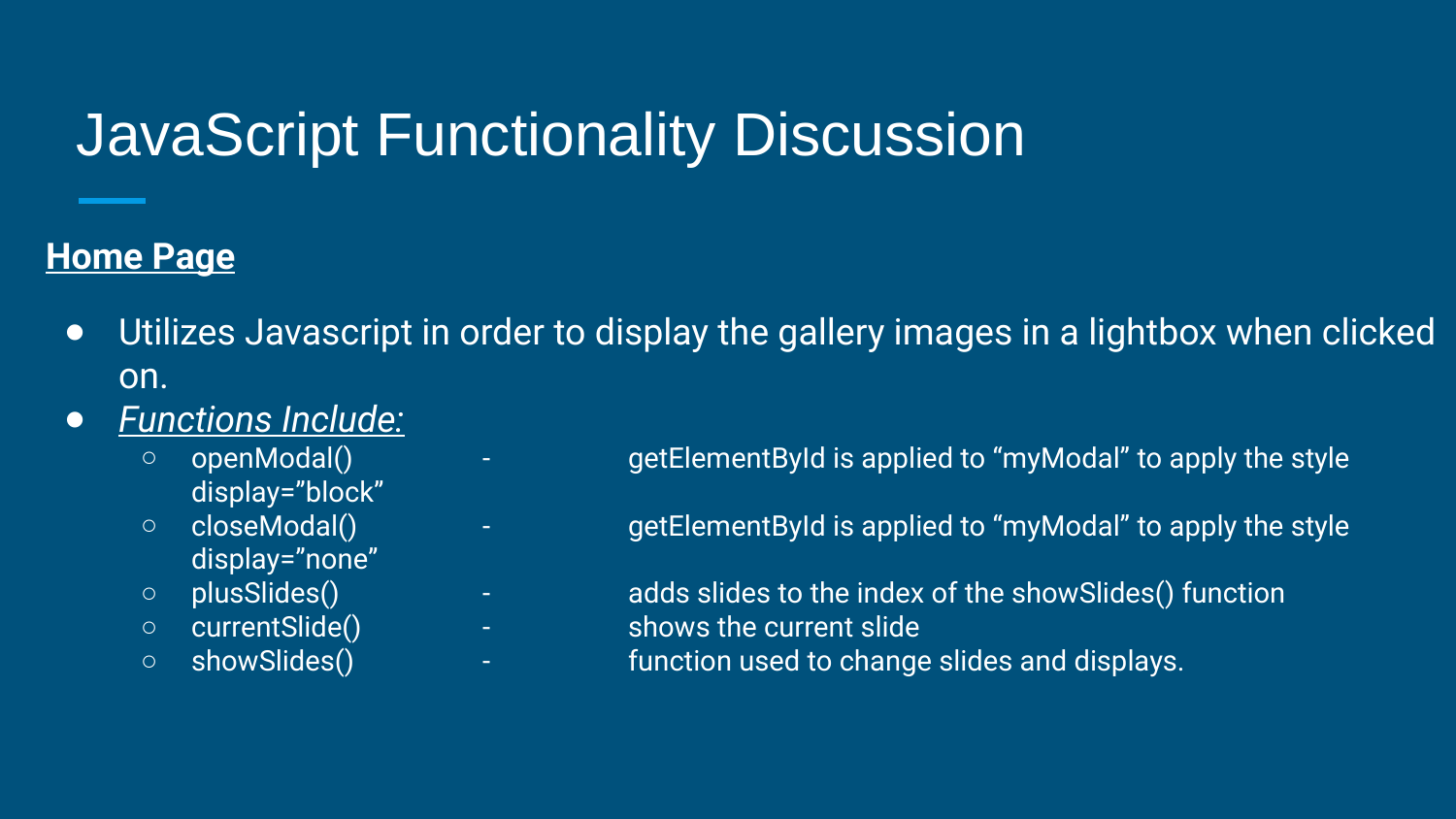

# JavaScript Functionality Discussion
Home Page
Utilizes Javascript in order to display the gallery images in a lightbox when clicked on.
Functions Include:
openModal()	-	getElementById is applied to “myModal” to apply the style display=”block”
closeModal()	-	getElementById is applied to “myModal” to apply the style display=”none”
plusSlides()	-	adds slides to the index of the showSlides() function
currentSlide()	-	shows the current slide
showSlides()	-	function used to change slides and displays.